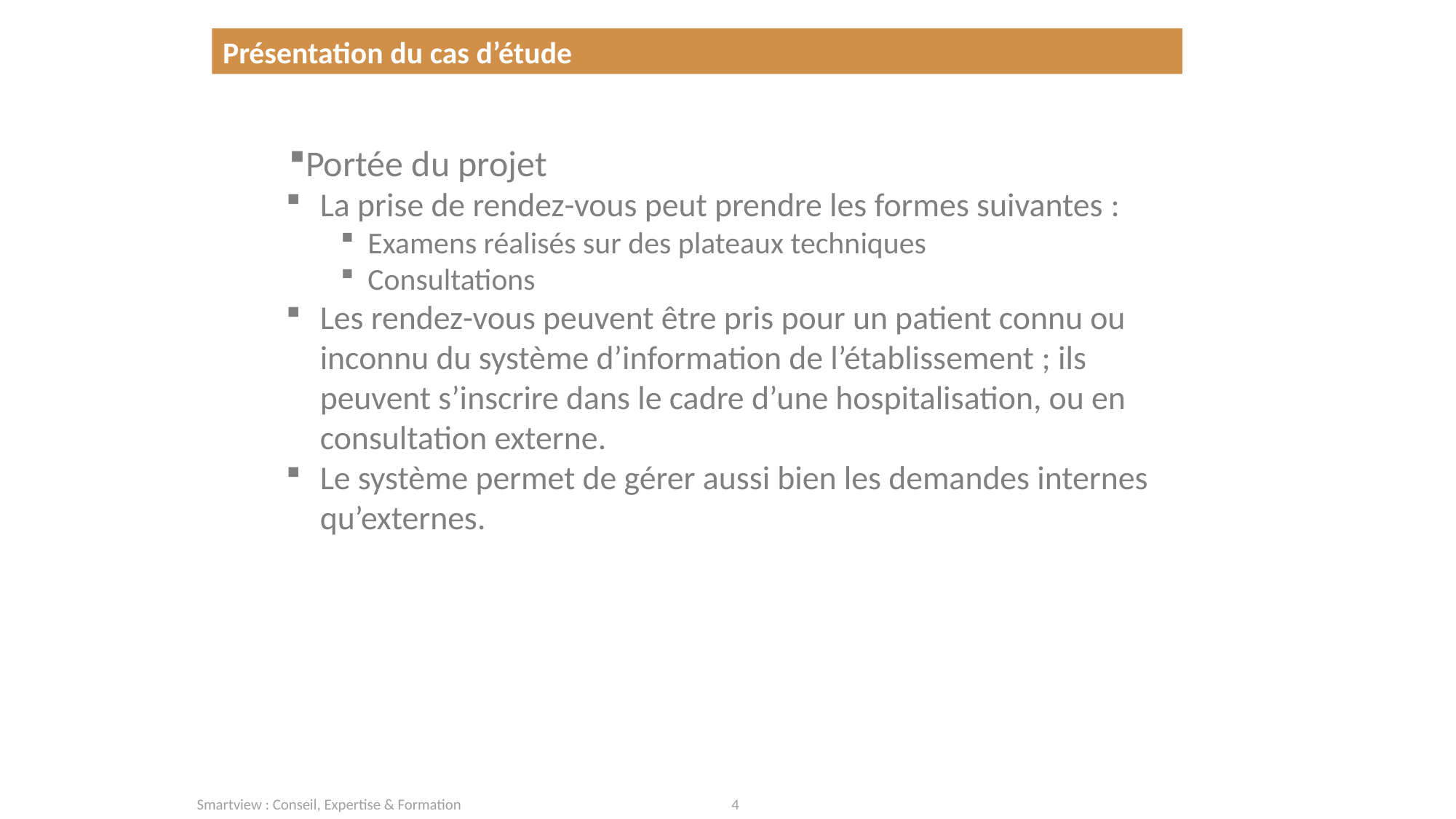

Présentation du cas d’étude
CDC pour le développement d'un logiciel
Portée du projet
La prise de rendez-vous peut prendre les formes suivantes :
Examens réalisés sur des plateaux techniques
Consultations
Les rendez-vous peuvent être pris pour un patient connu ou inconnu du système d’information de l’établissement ; ils peuvent s’inscrire dans le cadre d’une hospitalisation, ou en consultation externe.
Le système permet de gérer aussi bien les demandes internes qu’externes.

Smartview : Conseil, Expertise & Formation
4